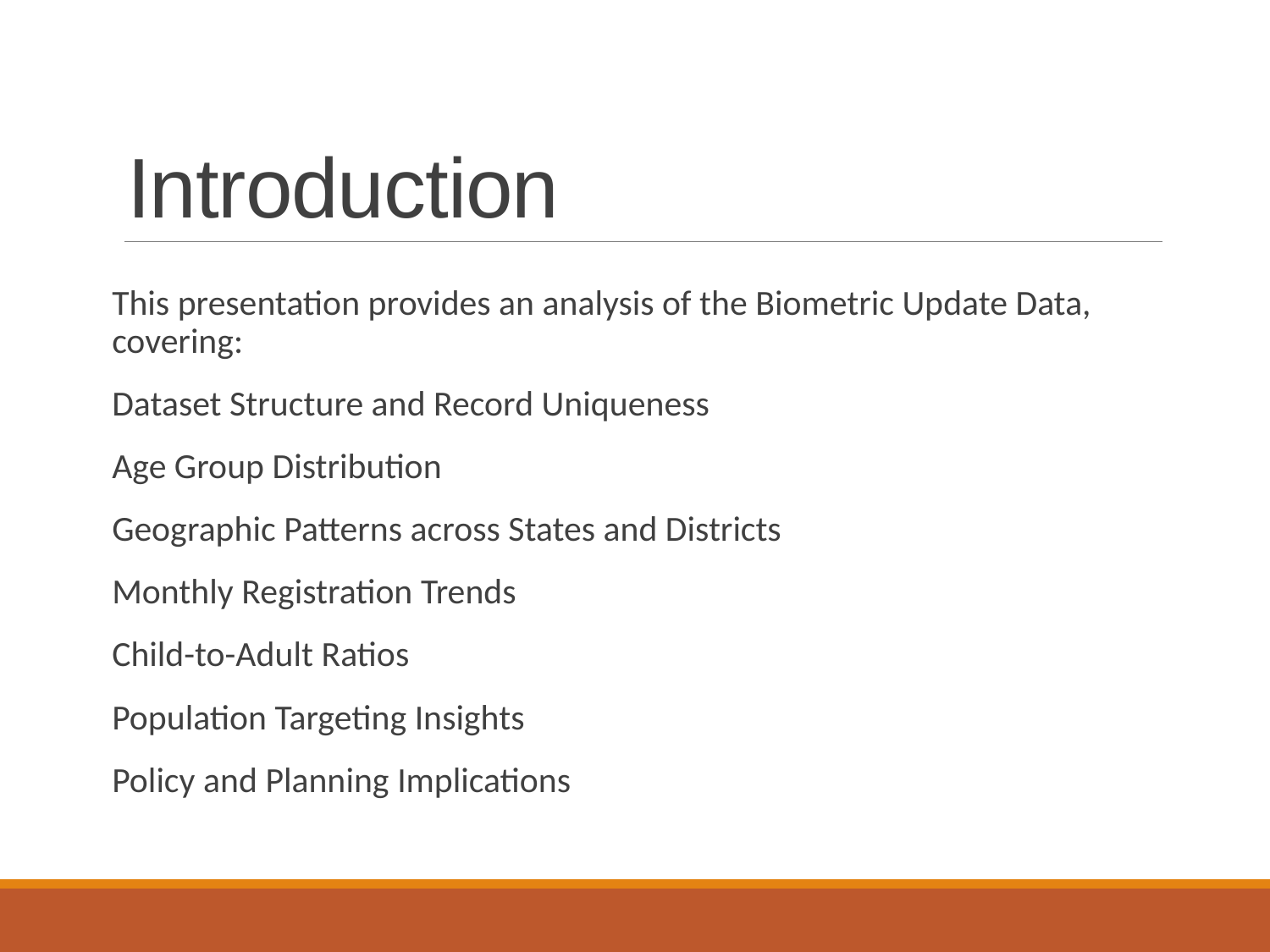

# Introduction
This presentation provides an analysis of the Biometric Update Data, covering:
Dataset Structure and Record Uniqueness
Age Group Distribution
Geographic Patterns across States and Districts
Monthly Registration Trends
Child-to-Adult Ratios
Population Targeting Insights
Policy and Planning Implications